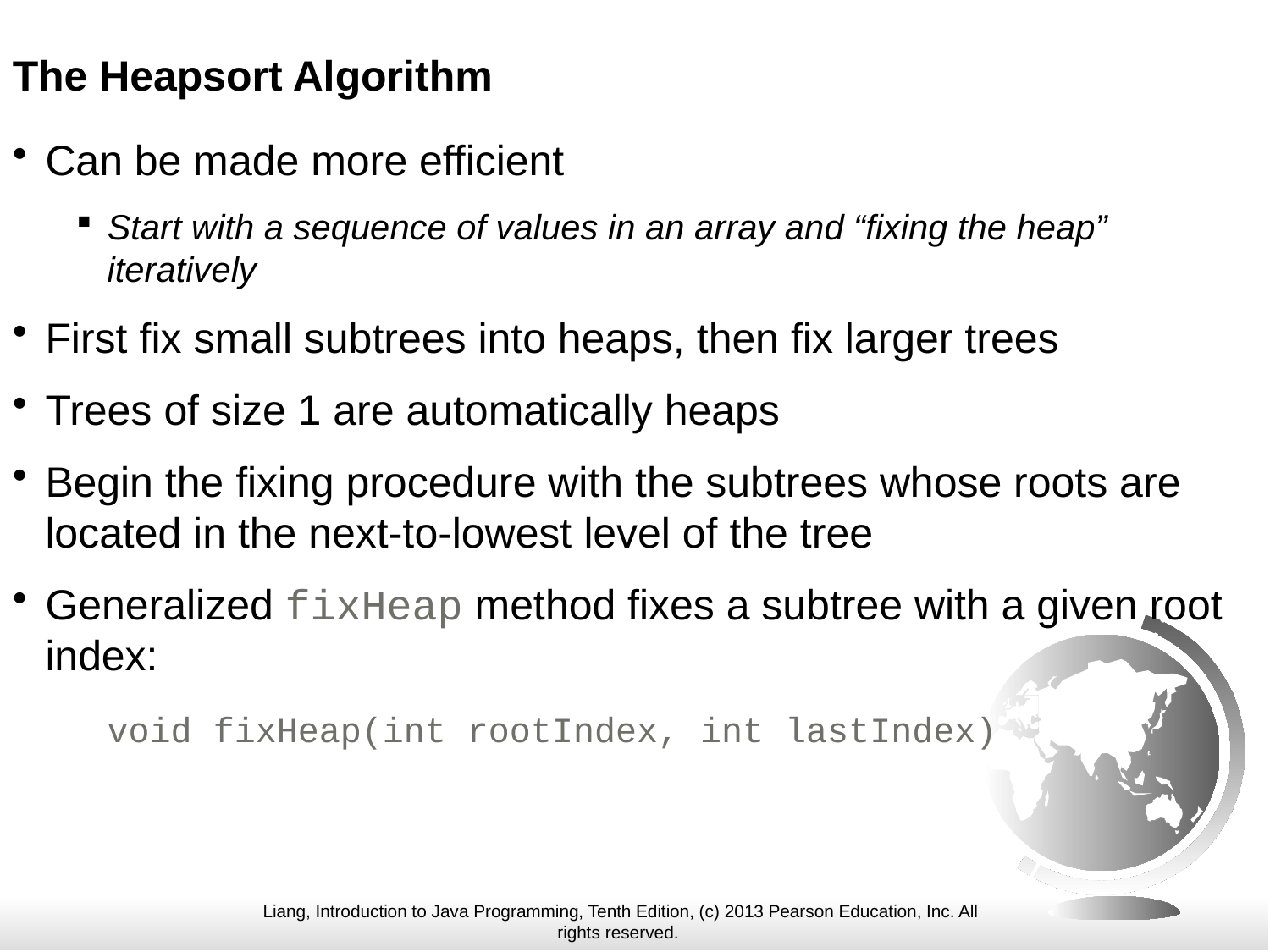

The Heapsort Algorithm
Can be made more efficient
Start with a sequence of values in an array and “fixing the heap” iteratively
First fix small subtrees into heaps, then fix larger trees
Trees of size 1 are automatically heaps
Begin the fixing procedure with the subtrees whose roots are located in the next-to-lowest level of the tree
Generalized fixHeap method fixes a subtree with a given root index:
	void fixHeap(int rootIndex, int lastIndex)